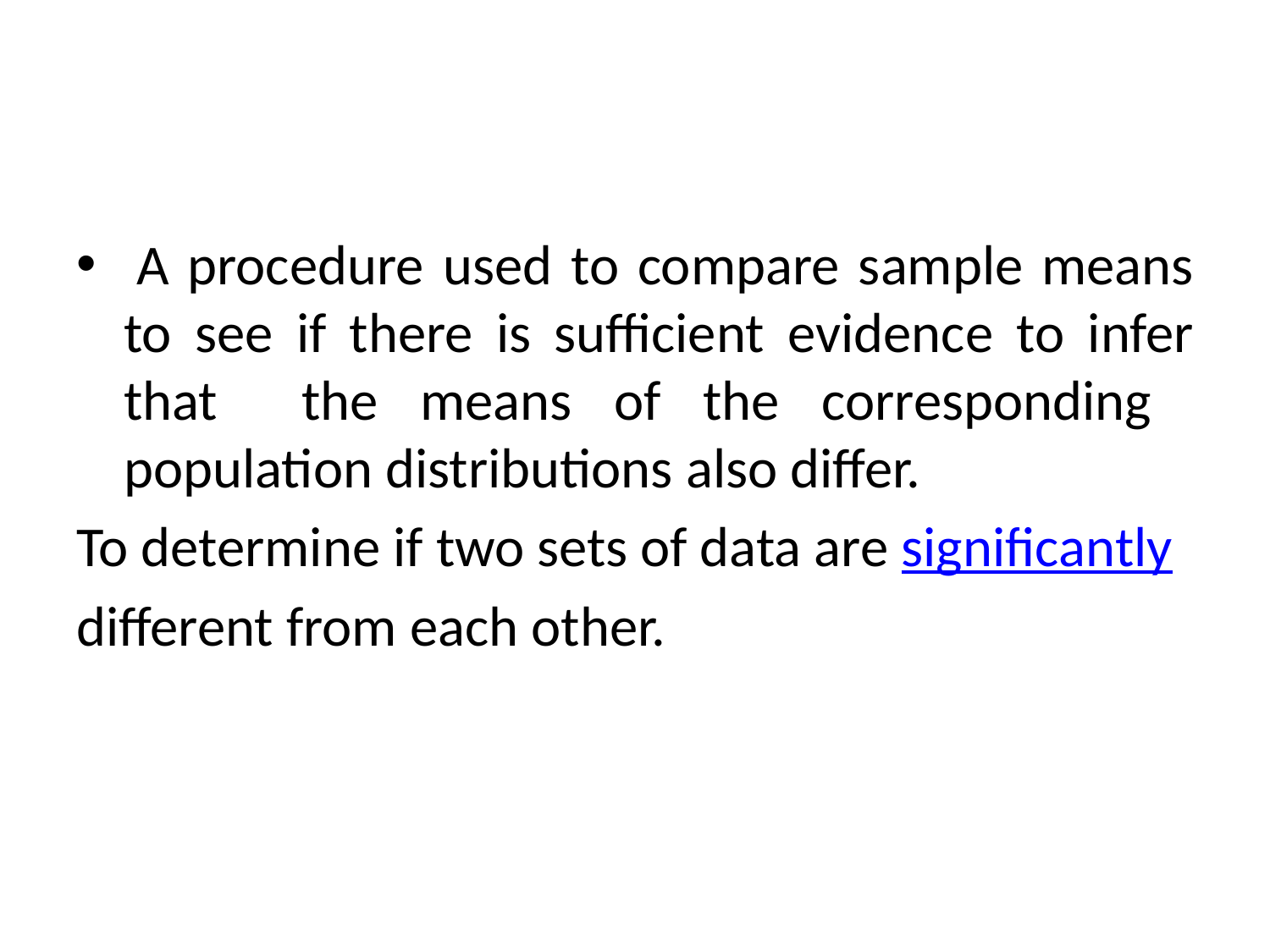

#
 A procedure used to compare sample means to see if there is sufficient evidence to infer that  the means of the corresponding  population distributions also differ.
To determine if two sets of data are significantly
different from each other.